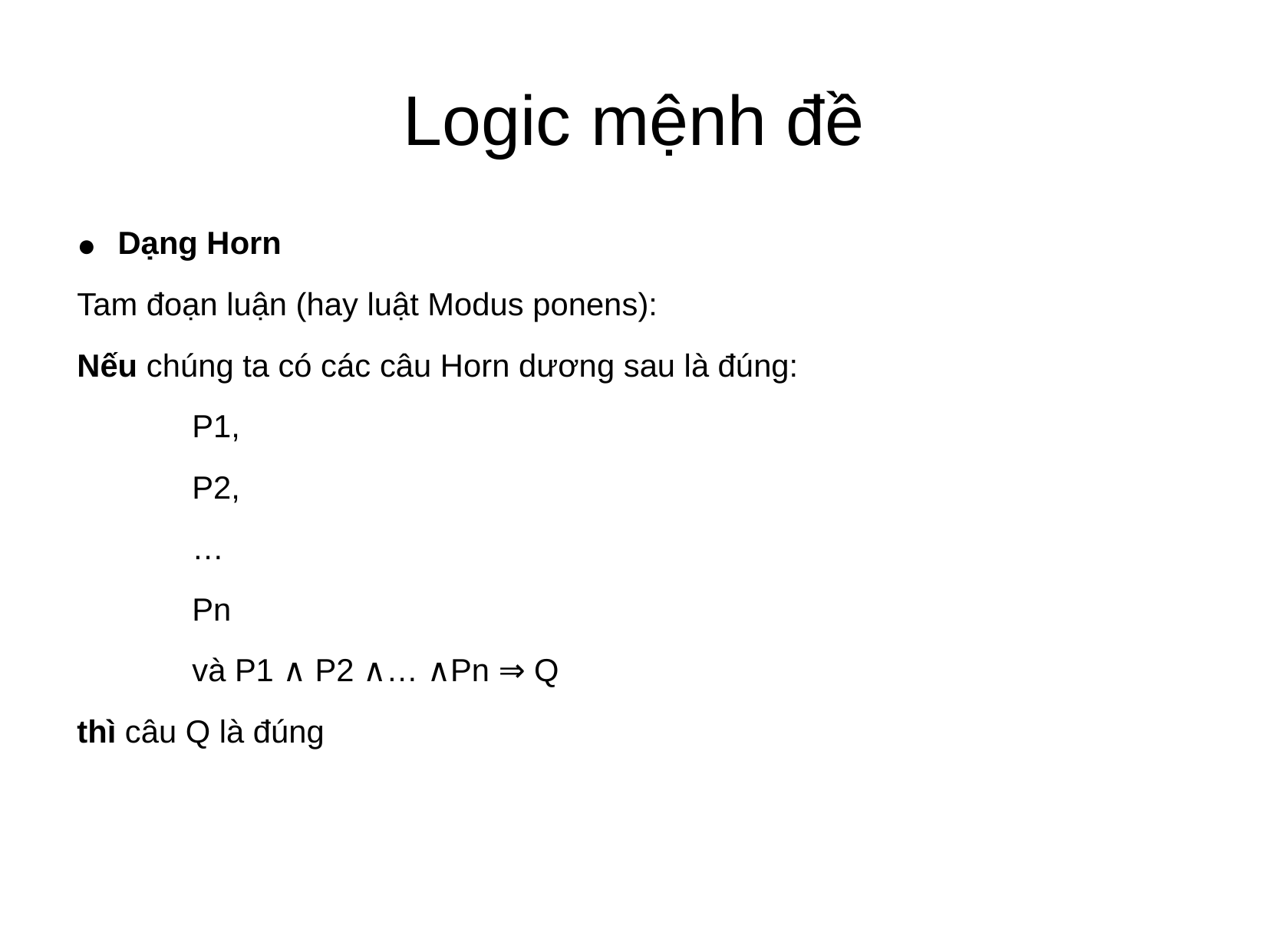

Logic mệnh đề
Dạng Horn
Tam đoạn luận (hay luật Modus ponens):
Nếu chúng ta có các câu Horn dương sau là đúng:
	P1,
	P2,
	…
	Pn
	và P1 ∧ P2 ∧… ∧Pn ⇒ Q
thì câu Q là đúng